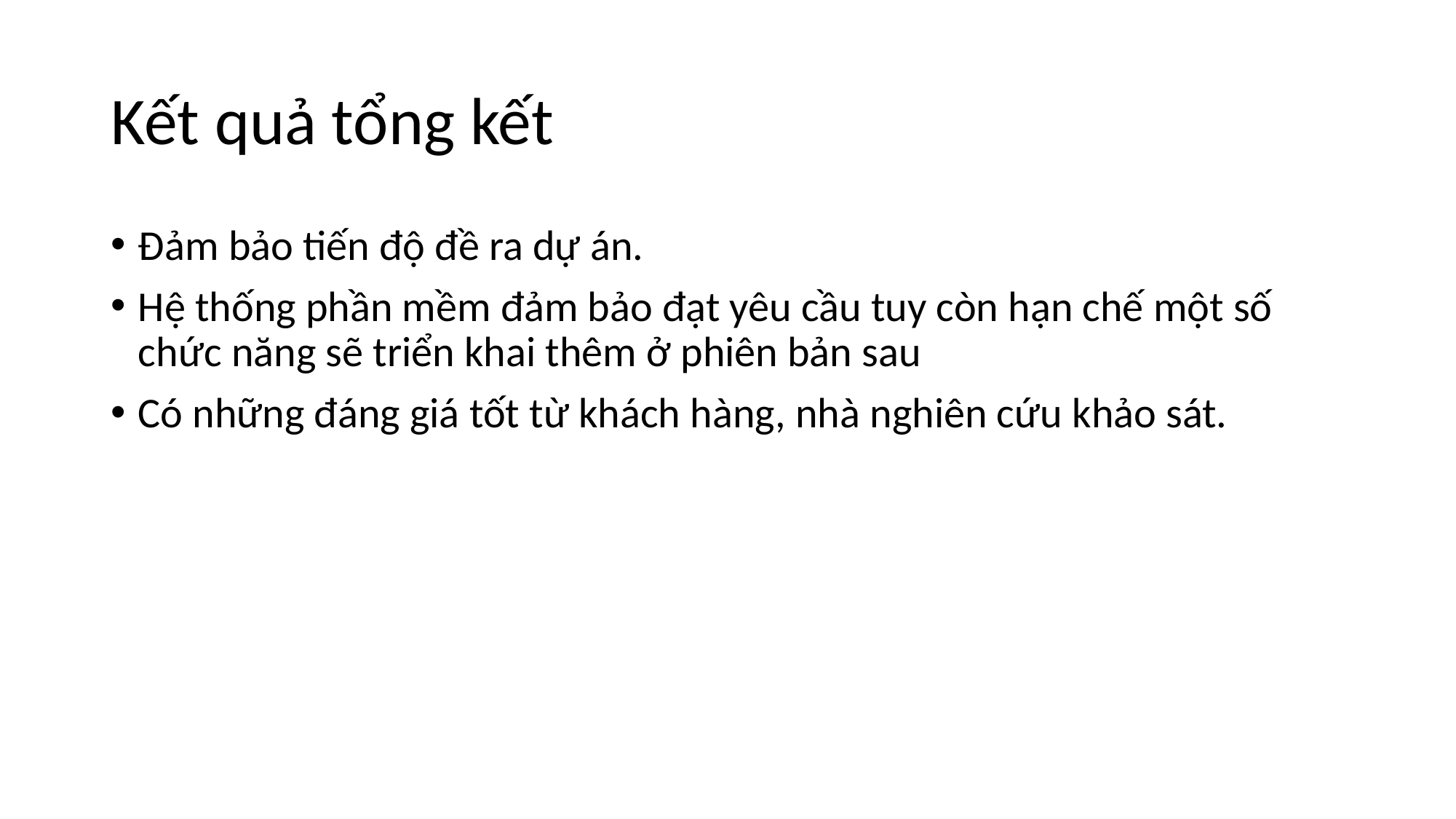

# Kết quả tổng kết
Đảm bảo tiến độ đề ra dự án.
Hệ thống phần mềm đảm bảo đạt yêu cầu tuy còn hạn chế một số chức năng sẽ triển khai thêm ở phiên bản sau
Có những đáng giá tốt từ khách hàng, nhà nghiên cứu khảo sát.